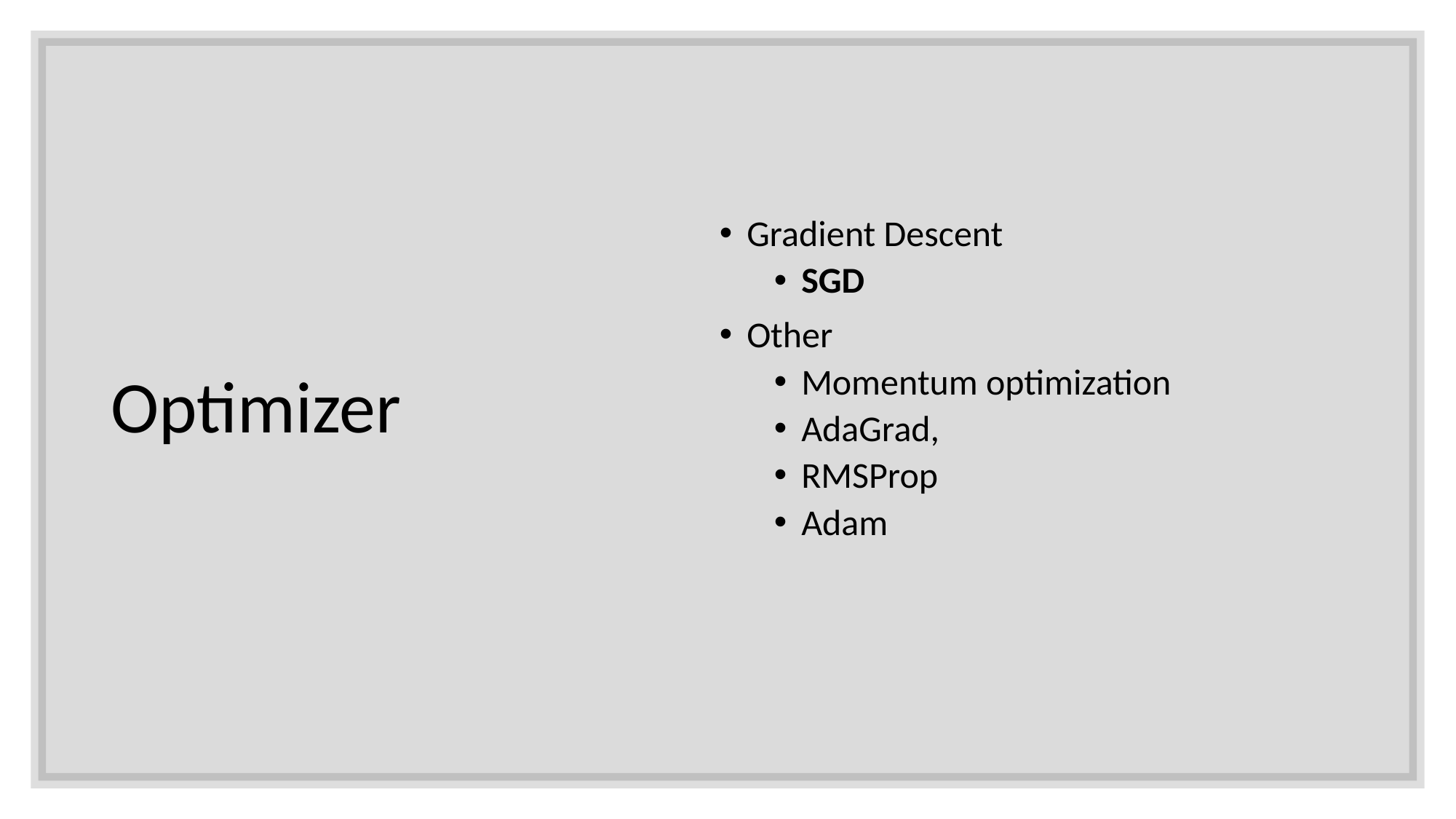

# Optimizer
Gradient Descent
SGD
Other
Momentum optimization
AdaGrad,
RMSProp
Adam